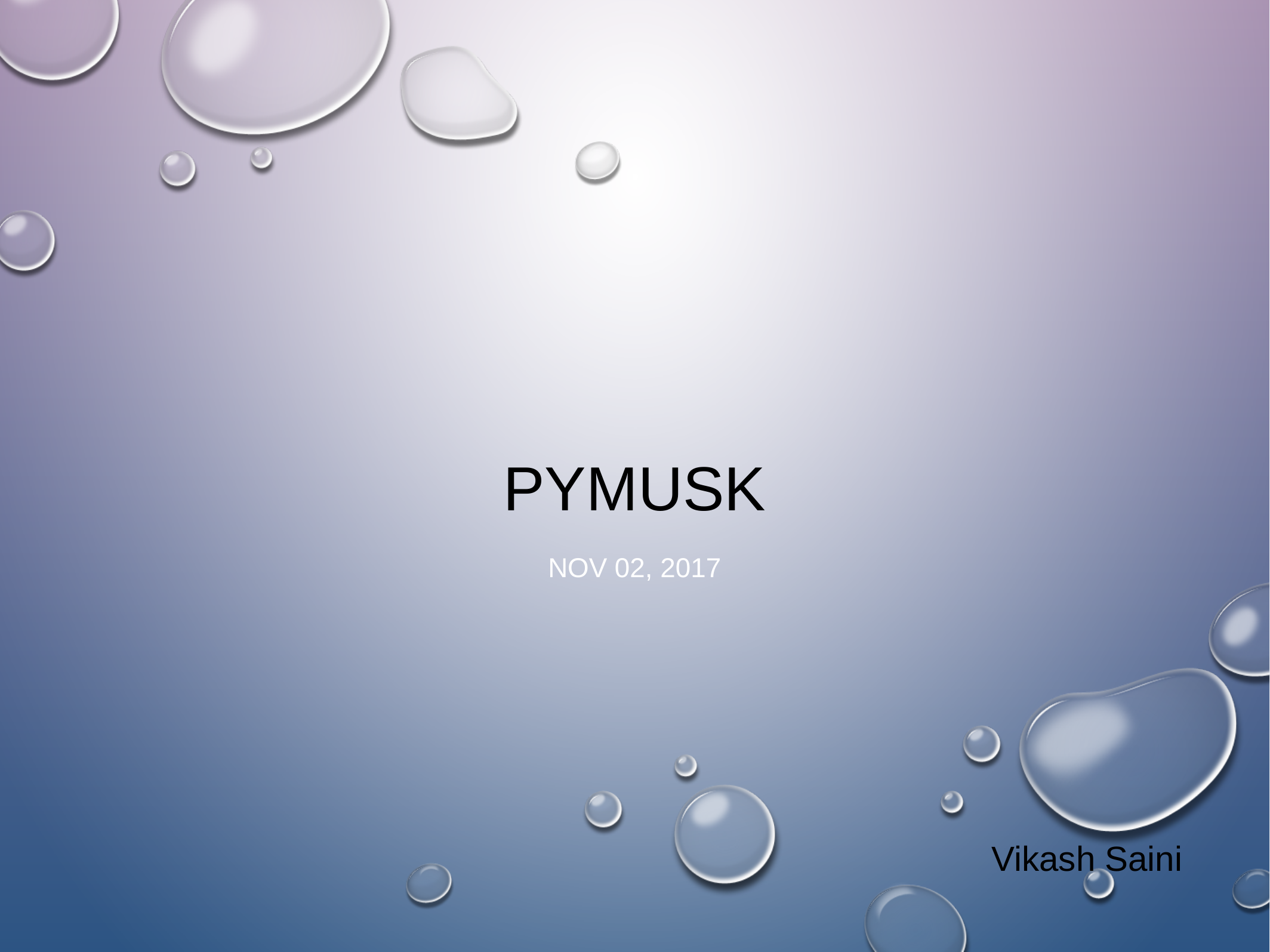

# pyMusk
Nov 02, 2017
Vikash Saini